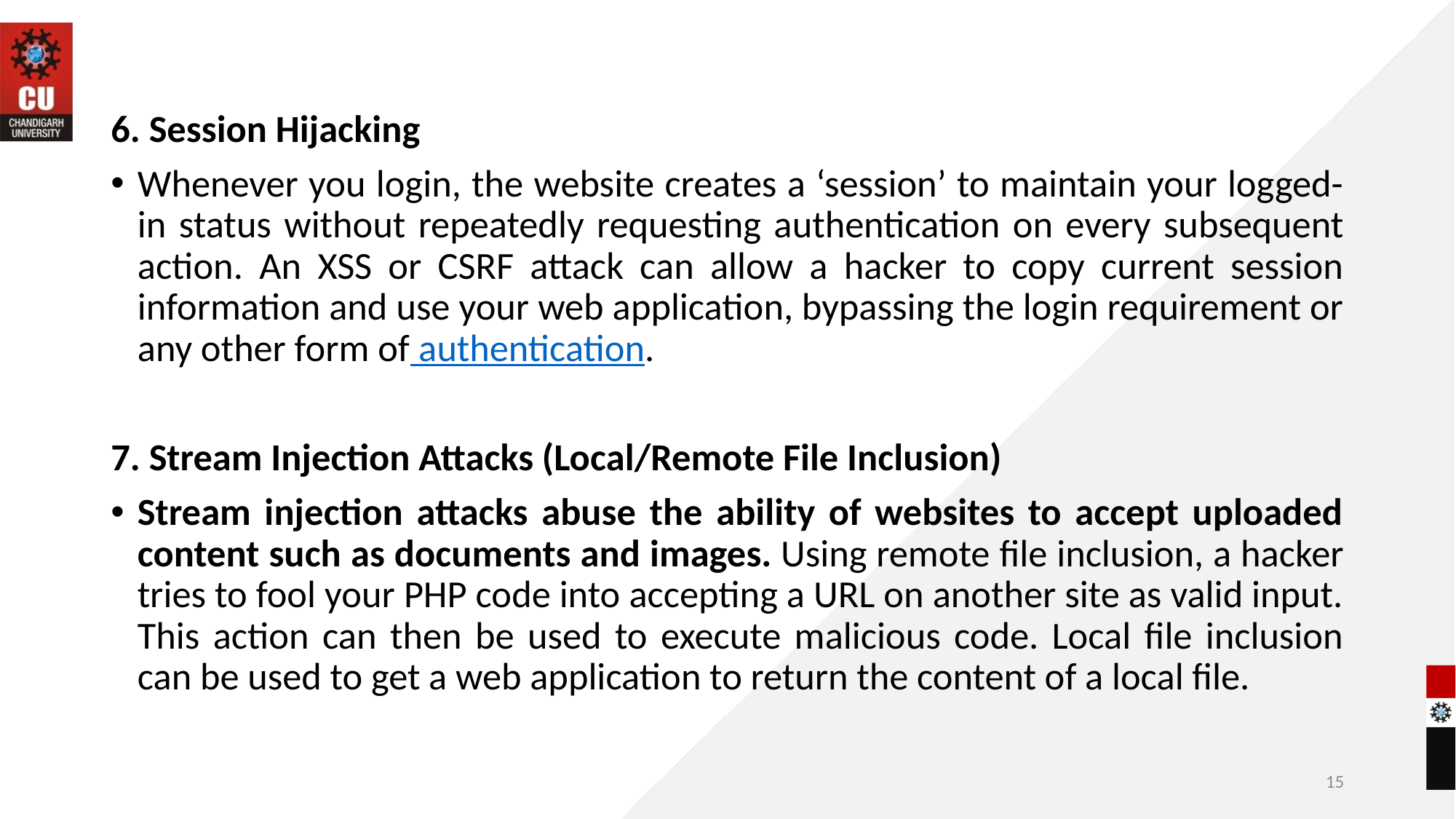

6. Session Hijacking
Whenever you login, the website creates a ‘session’ to maintain your logged-in status without repeatedly requesting authentication on every subsequent action. An XSS or CSRF attack can allow a hacker to copy current session information and use your web application, bypassing the login requirement or any other form of authentication.

7. Stream Injection Attacks (Local/Remote File Inclusion)
Stream injection attacks abuse the ability of websites to accept uploaded content such as documents and images. Using remote file inclusion, a hacker tries to fool your PHP code into accepting a URL on another site as valid input. This action can then be used to execute malicious code. Local file inclusion can be used to get a web application to return the content of a local file.

15